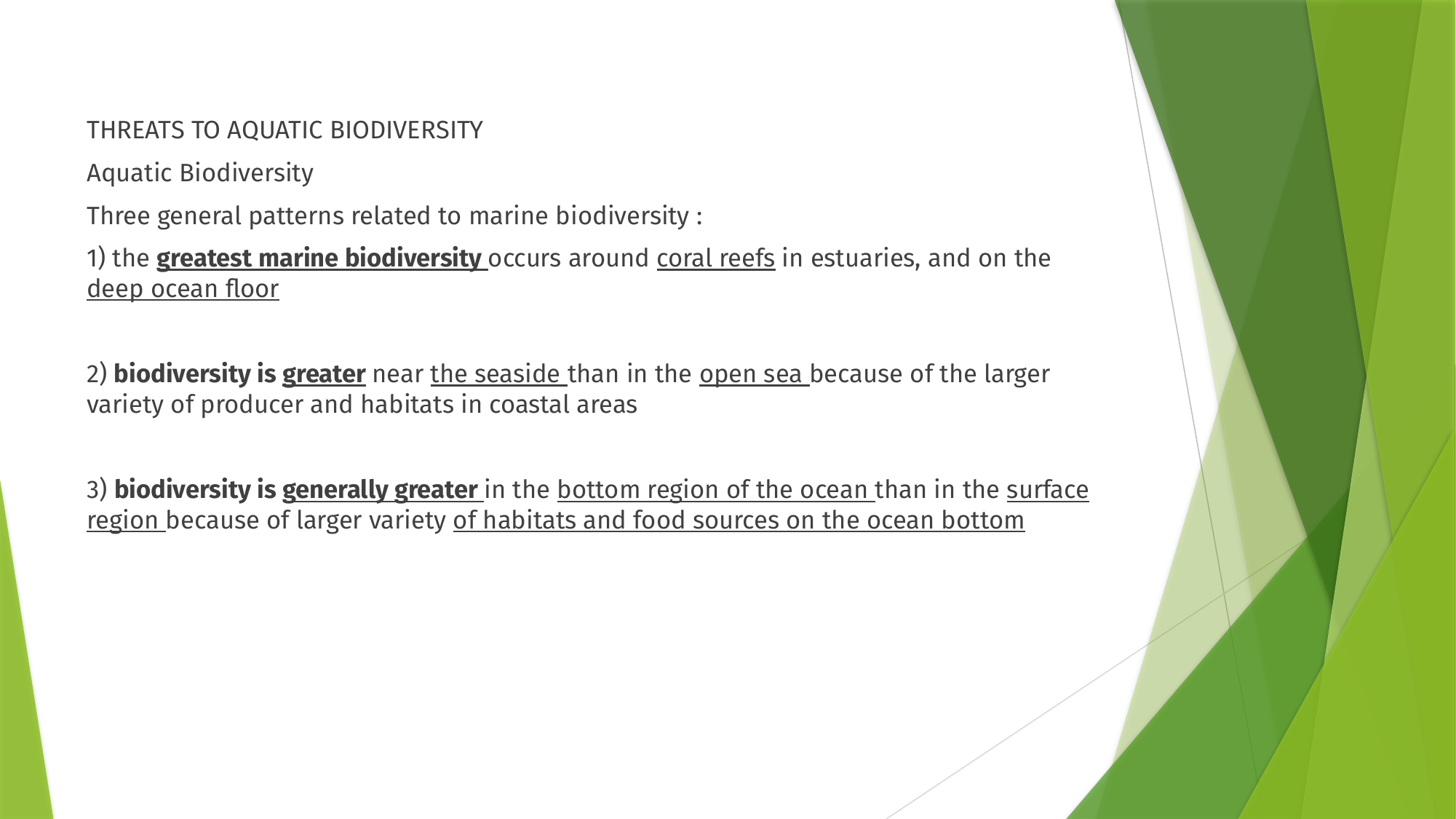

THREATS TO AQUATIC BIODIVERSITY
Aquatic Biodiversity
Three general patterns related to marine biodiversity :
1) the greatest marine biodiversity occurs around coral reefs in estuaries, and on the deep ocean floor

2) biodiversity is greater near the seaside than in the open sea because of the larger variety of producer and habitats in coastal areas

3) biodiversity is generally greater in the bottom region of the ocean than in the surface region because of larger variety of habitats and food sources on the ocean bottom